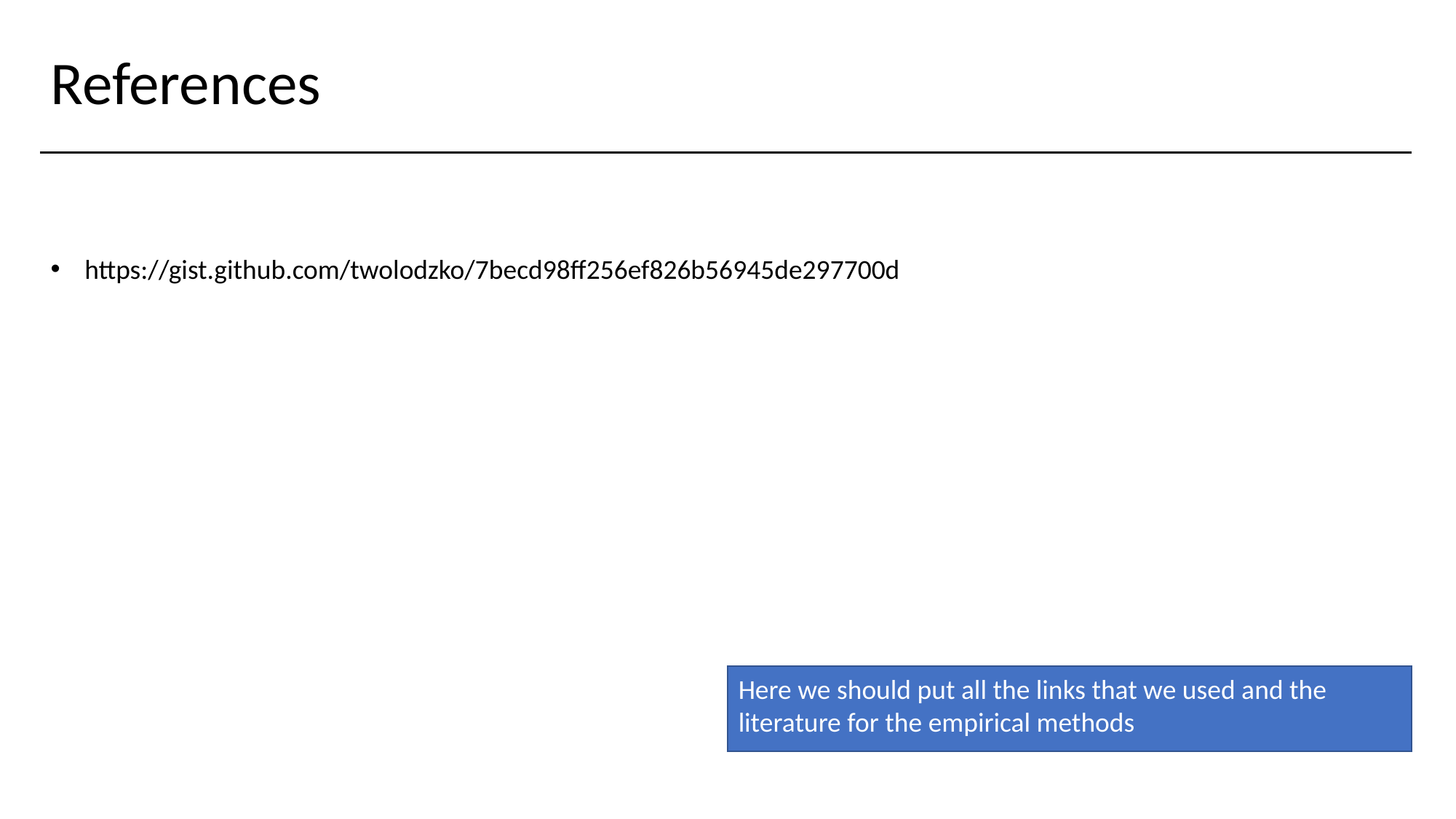

# References
https://gist.github.com/twolodzko/7becd98ff256ef826b56945de297700d
Here we should put all the links that we used and the literature for the empirical methods